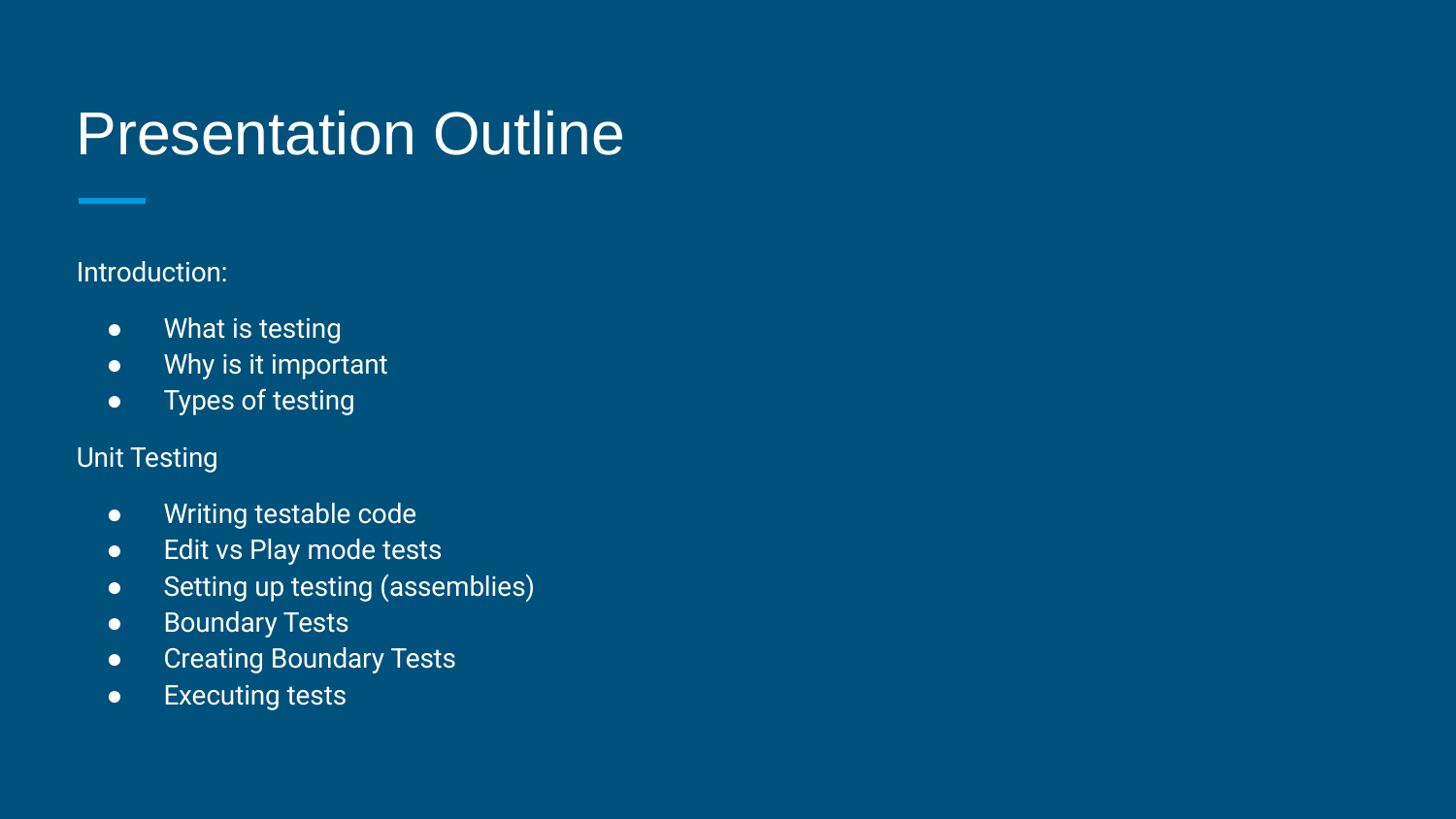

# Presentation Outline
Introduction:
What is testing
Why is it important
Types of testing
Unit Testing
Writing testable code
Edit vs Play mode tests
Setting up testing (assemblies)
Boundary Tests
Creating Boundary Tests
Executing tests